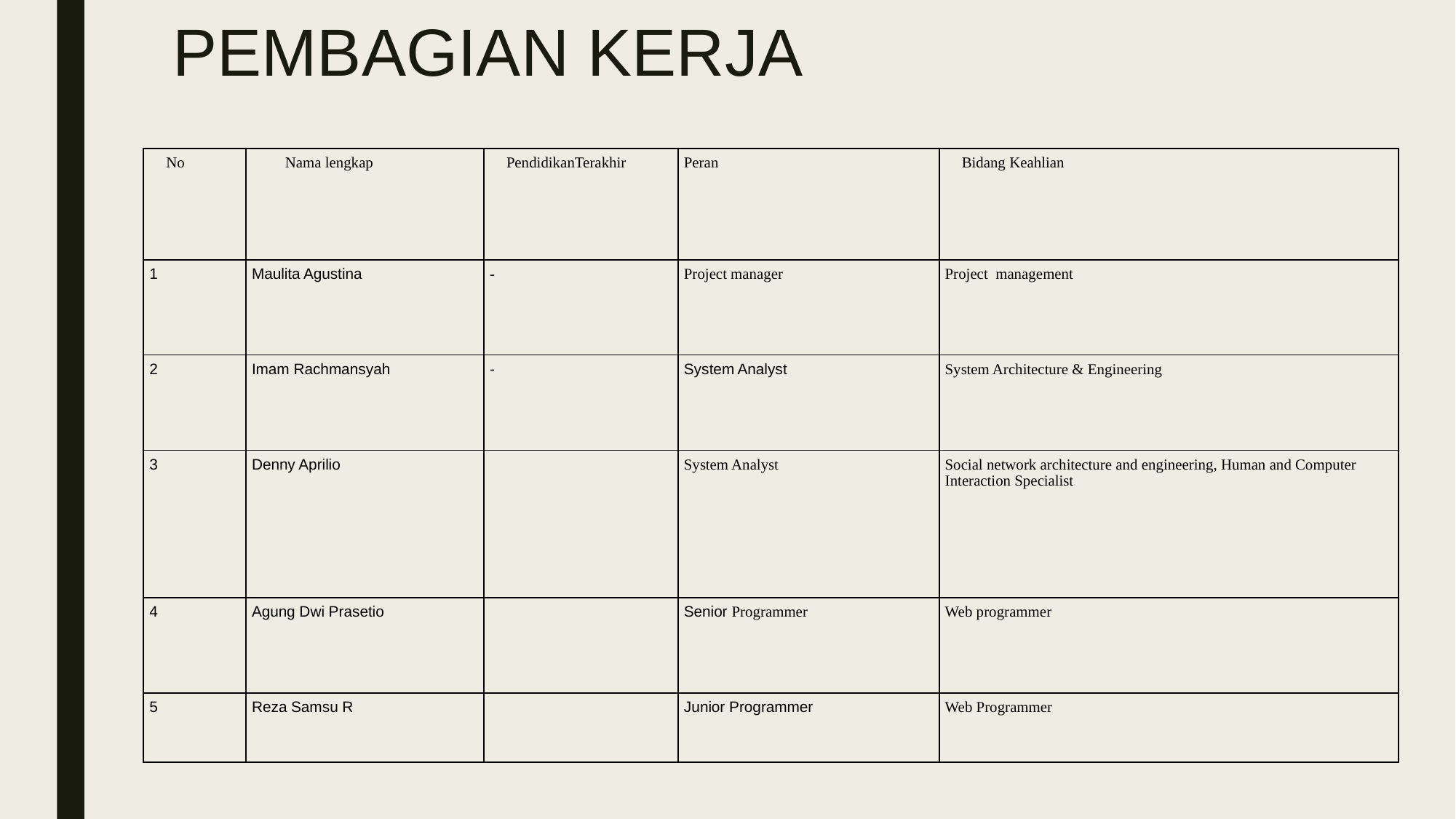

# PEMBAGIAN KERJA
| No | Nama lengkap | PendidikanTerakhir | Peran | Bidang Keahlian |
| --- | --- | --- | --- | --- |
| 1 | Maulita Agustina | - | Project manager | Project  management |
| 2 | Imam Rachmansyah | - | System Analyst | System Architecture & Engineering |
| 3 | Denny Aprilio |  | System Analyst | Social network architecture and engineering, Human and Computer Interaction Specialist |
| 4 | Agung Dwi Prasetio |  | Senior Programmer | Web programmer |
| 5 | Reza Samsu R |  | Junior Programmer | Web Programmer |